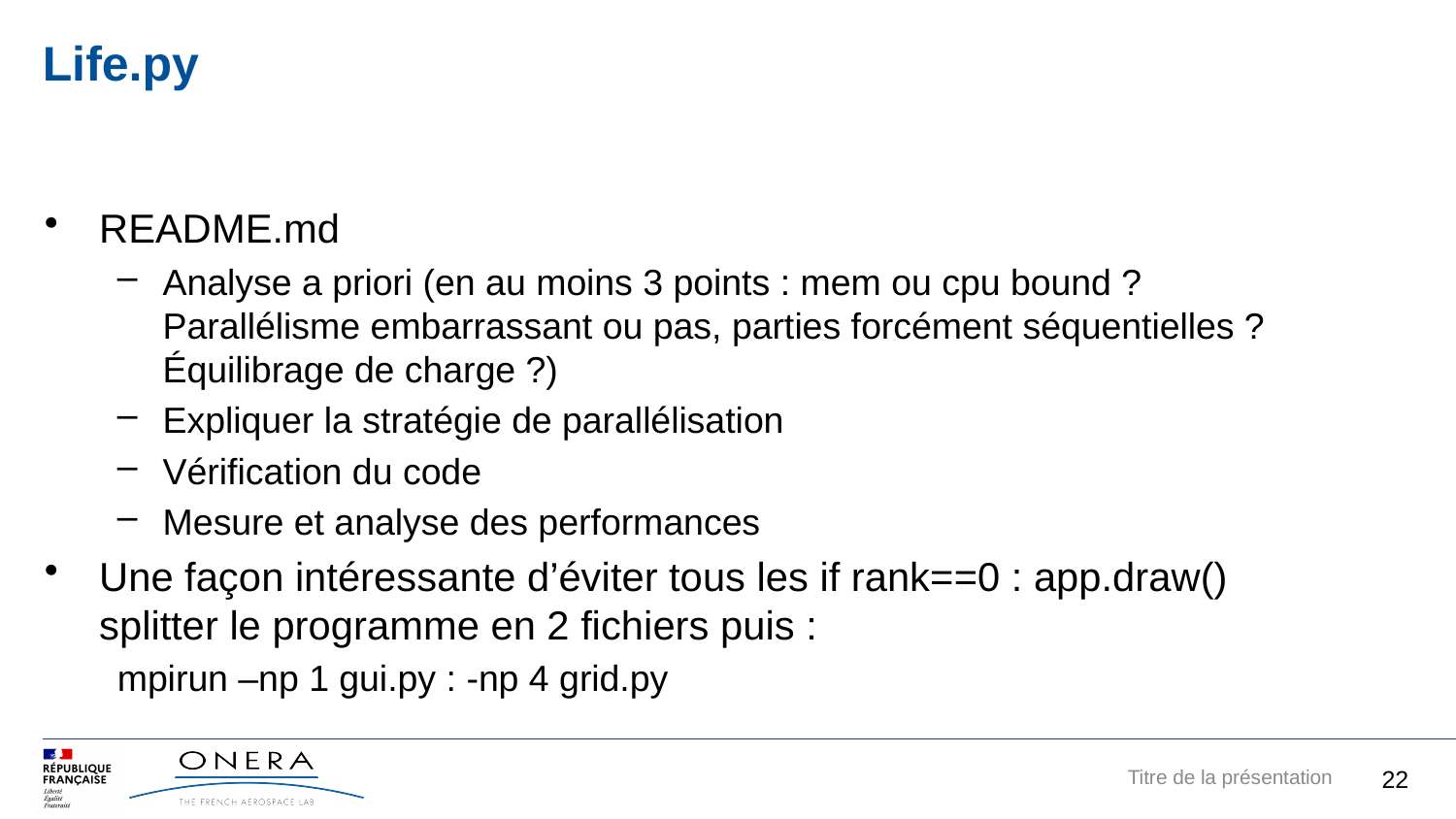

# Life.py
README.md
Analyse a priori (en au moins 3 points : mem ou cpu bound ? Parallélisme embarrassant ou pas, parties forcément séquentielles ? Équilibrage de charge ?)
Expliquer la stratégie de parallélisation
Vérification du code
Mesure et analyse des performances
Une façon intéressante d’éviter tous les if rank==0 : app.draw()
splitter le programme en 2 fichiers puis :
mpirun –np 1 gui.py : -np 4 grid.py
22
Titre de la présentation